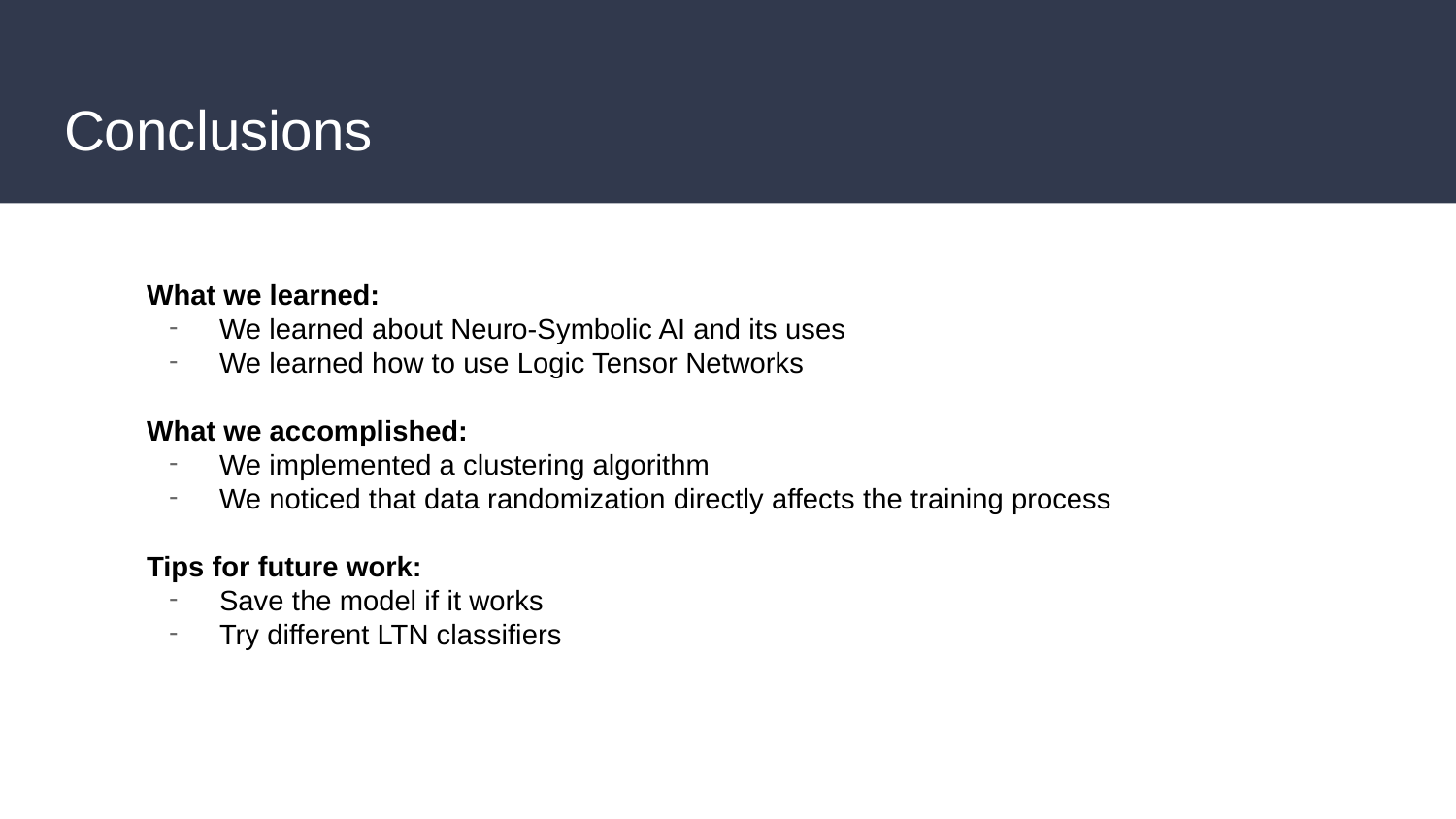

# Conclusions
What we learned:
We learned about Neuro-Symbolic AI and its uses
We learned how to use Logic Tensor Networks

What we accomplished:
We implemented a clustering algorithm
We noticed that data randomization directly affects the training process

Tips for future work:
Save the model if it works
Try different LTN classifiers